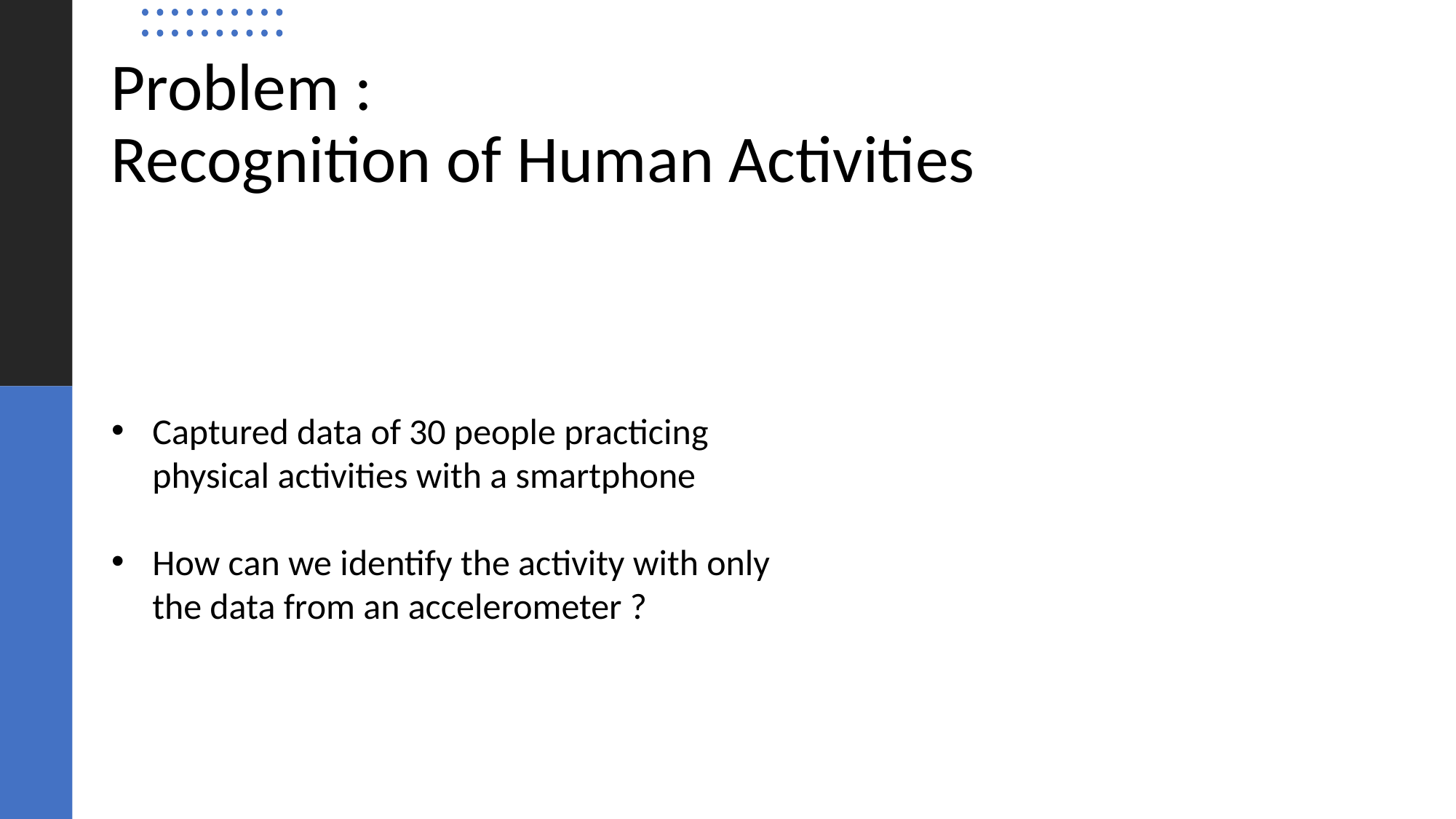

# Problem :  Recognition of Human Activities

Captured data of 30 people practicing physical activities with a smartphone

How can we identify the activity with only the data from an accelerometer ?